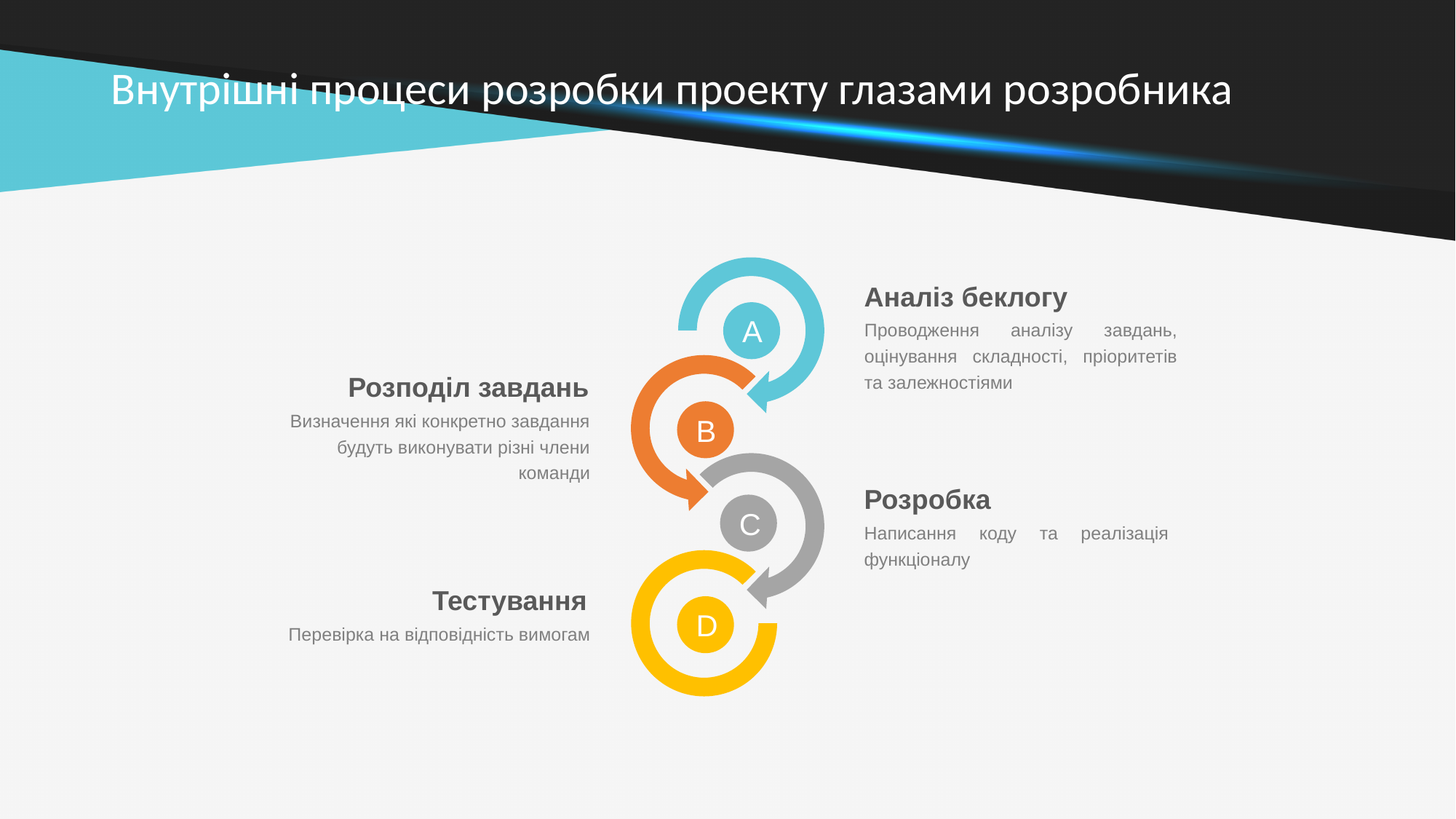

# Внутрішні процеси розробки проекту глазами розробника

A

B

C

D

Аналіз беклогу
Проводження аналізу завдань, оцінування складності, пріоритетів та залежностіями
Розподіл завдань
Визначення які конкретно завдання будуть виконувати різні члени команди
Розробка
Написання коду та реалізація функціоналу
Тестування
Перевірка на відповідність вимогам